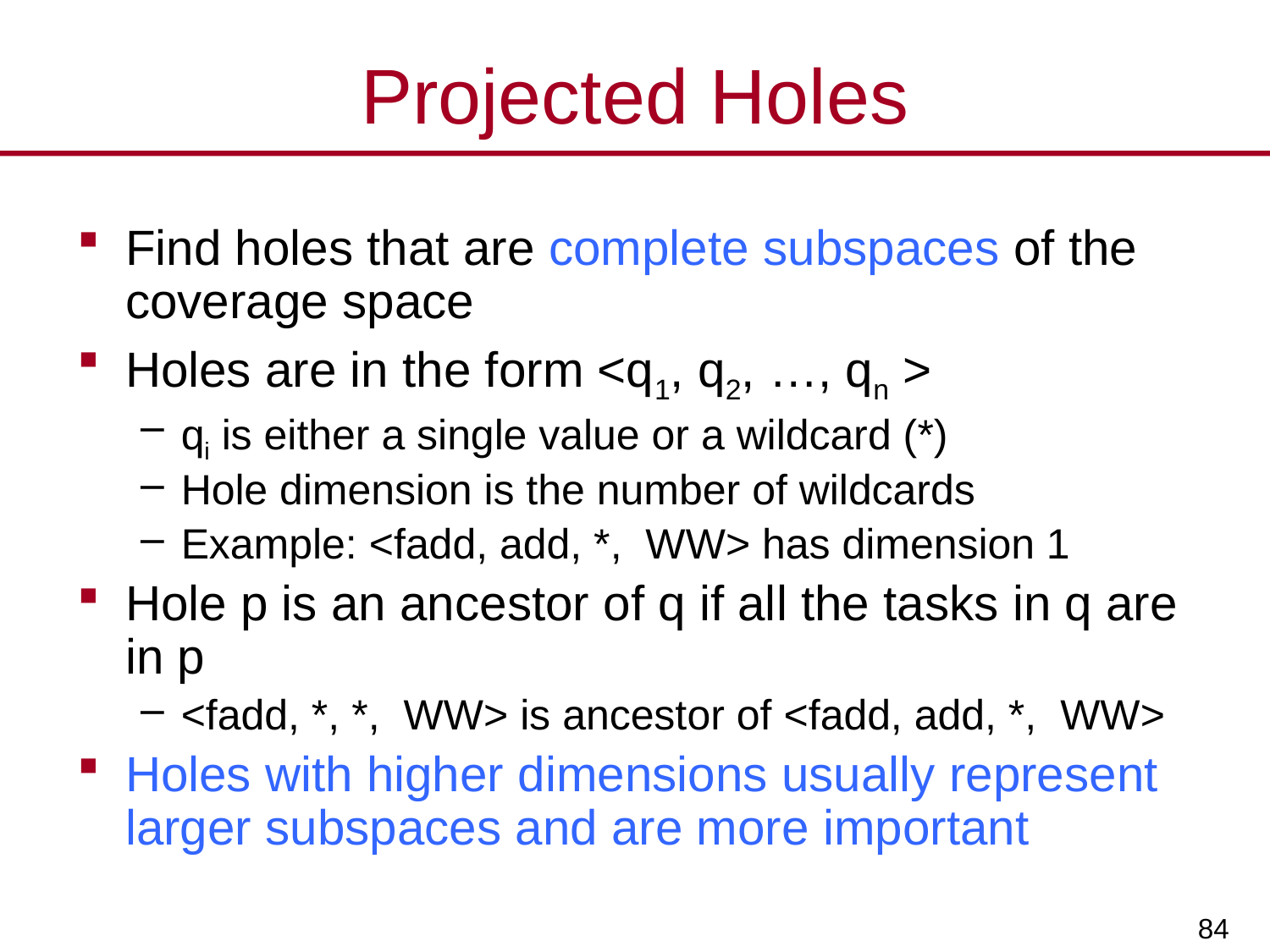

# Projected Holes
Find holes that are complete subspaces of the coverage space
Holes are in the form <q1, q2, …, qn >
qi is either a single value or a wildcard (*)
Hole dimension is the number of wildcards
Example: <fadd, add, *,  WW> has dimension 1
Hole p is an ancestor of q if all the tasks in q are in p
<fadd, *, *,  WW> is ancestor of <fadd, add, *,  WW>
Holes with higher dimensions usually represent larger subspaces and are more important